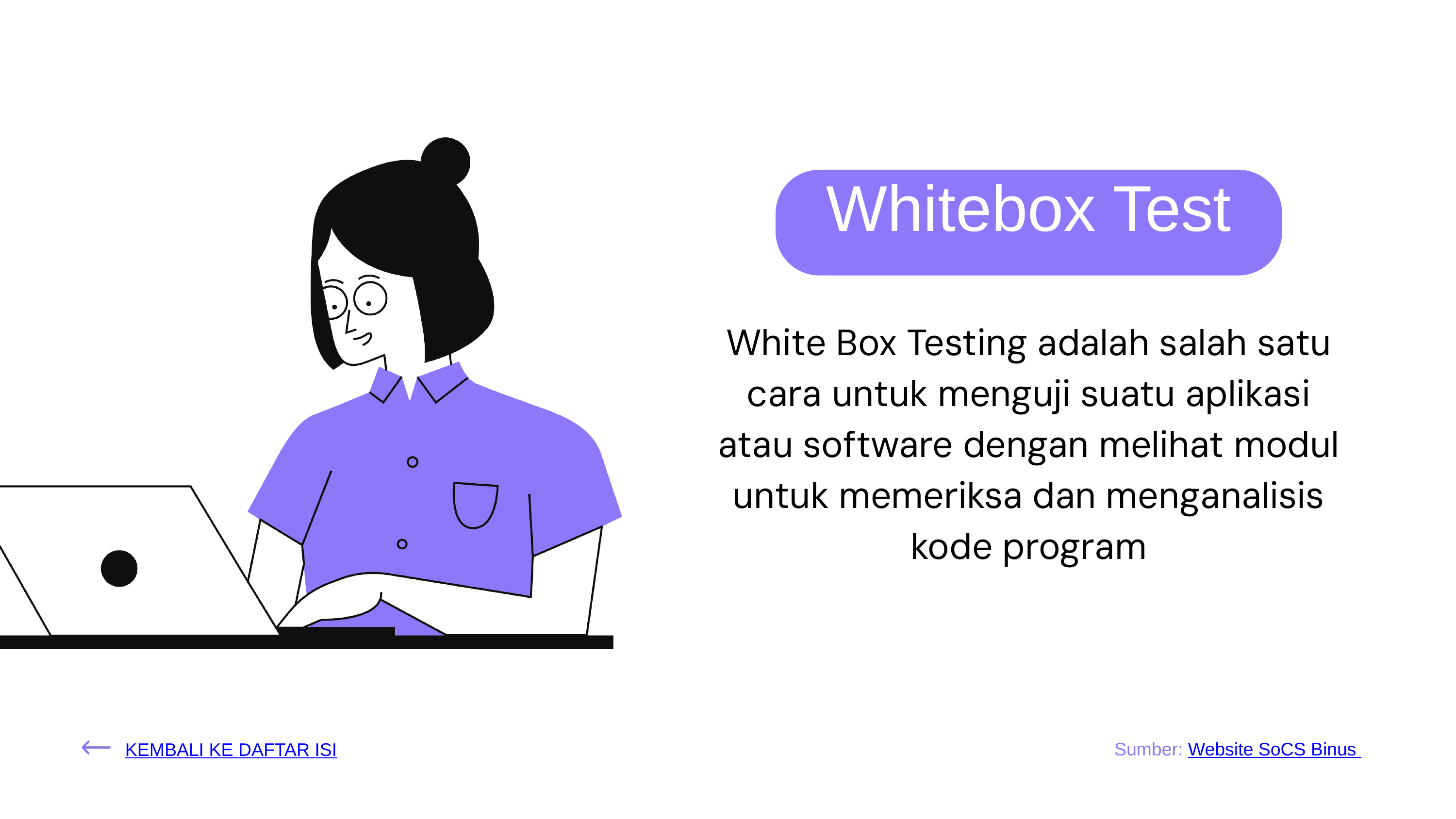

Whitebox Test
White Box Testing adalah salah satu cara untuk menguji suatu aplikasi atau software dengan melihat modul untuk memeriksa dan menganalisis kode program
Sumber: Website SoCS Binus
KEMBALI KE DAFTAR ISI